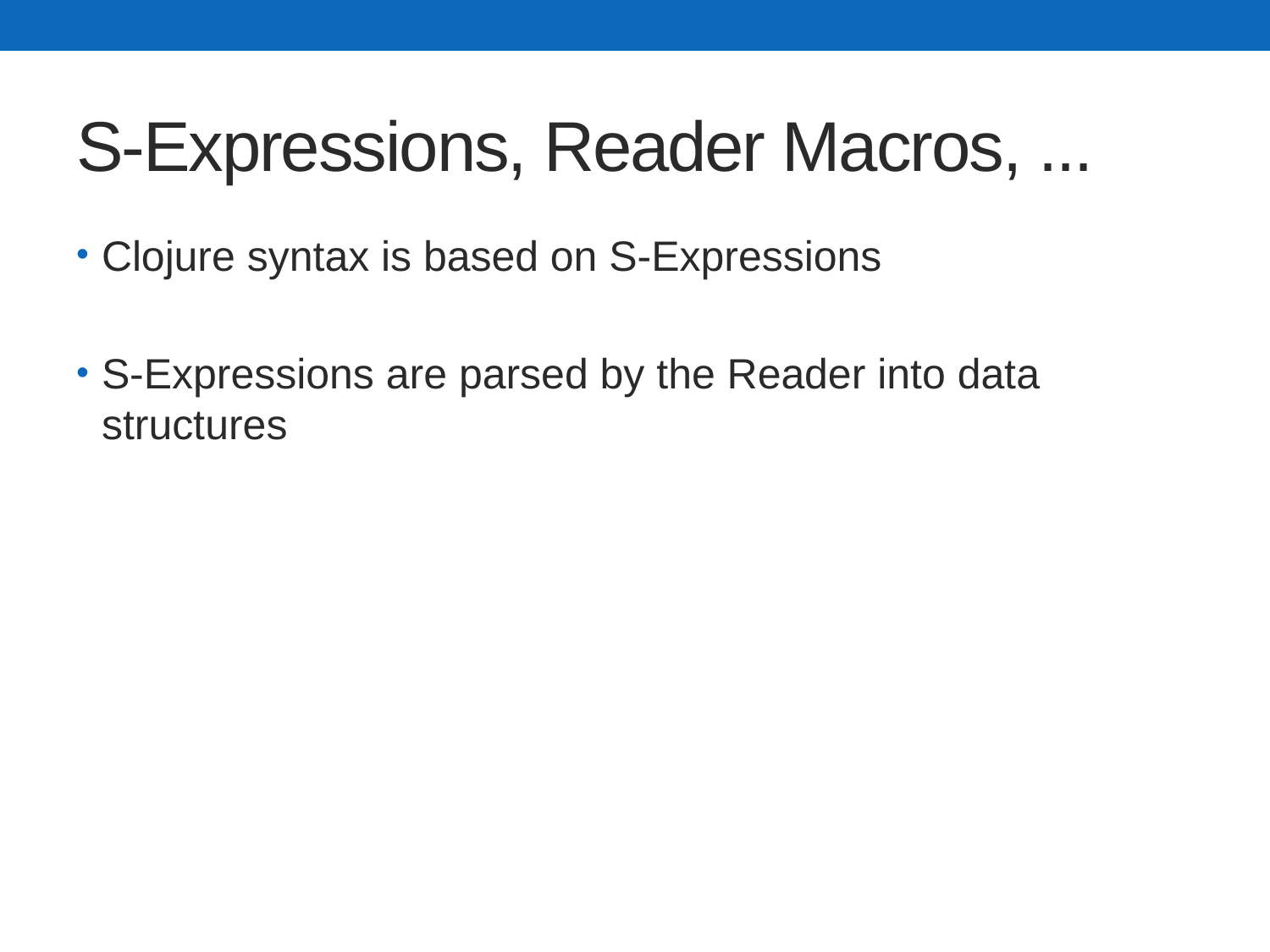

# S-Expressions, Reader Macros, ...
Clojure syntax is based on S-Expressions

S-Expressions are parsed by the Reader into data structures